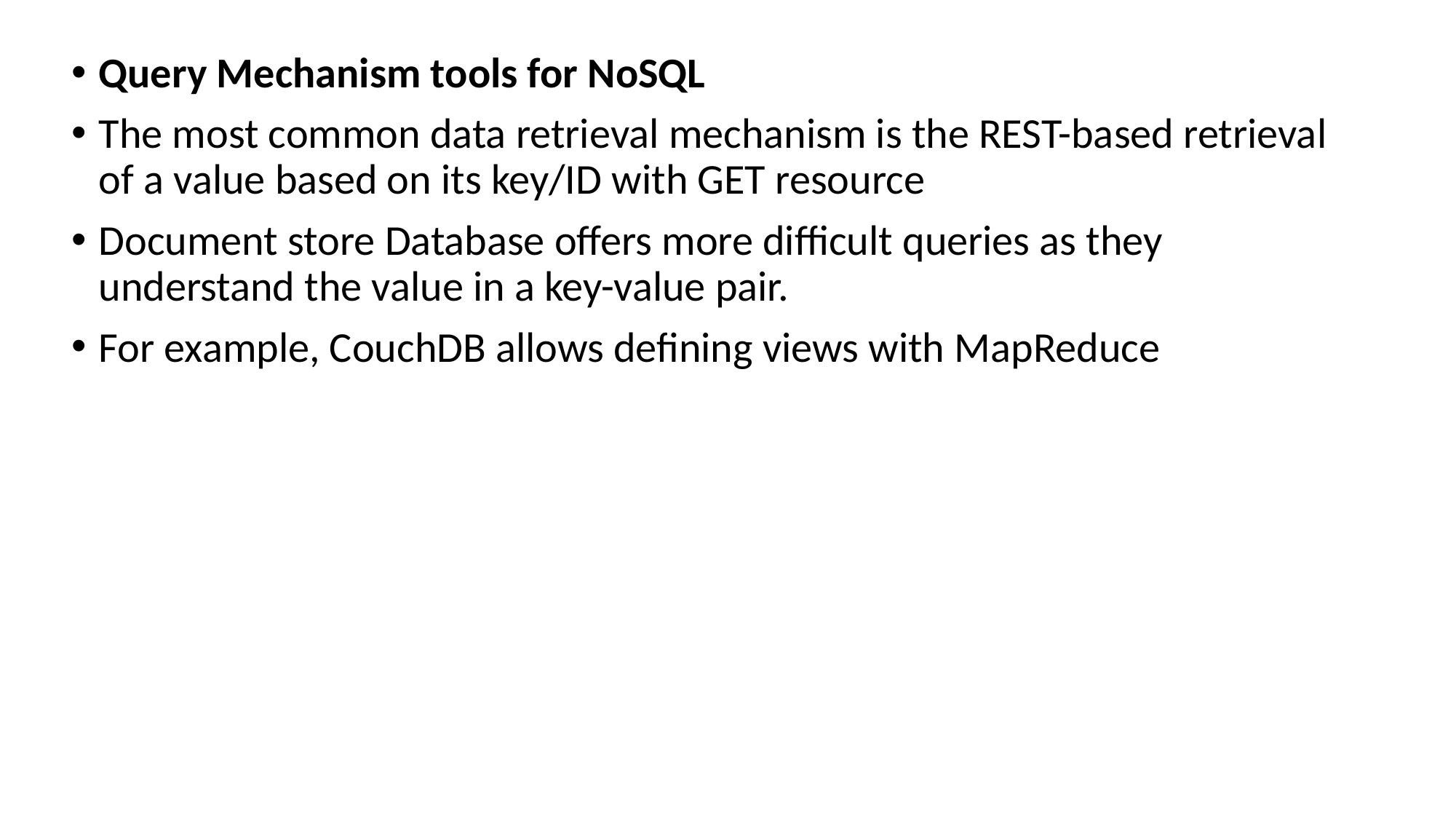

Query Mechanism tools for NoSQL
The most common data retrieval mechanism is the REST-based retrieval of a value based on its key/ID with GET resource
Document store Database offers more difficult queries as they understand the value in a key-value pair.
For example, CouchDB allows defining views with MapReduce